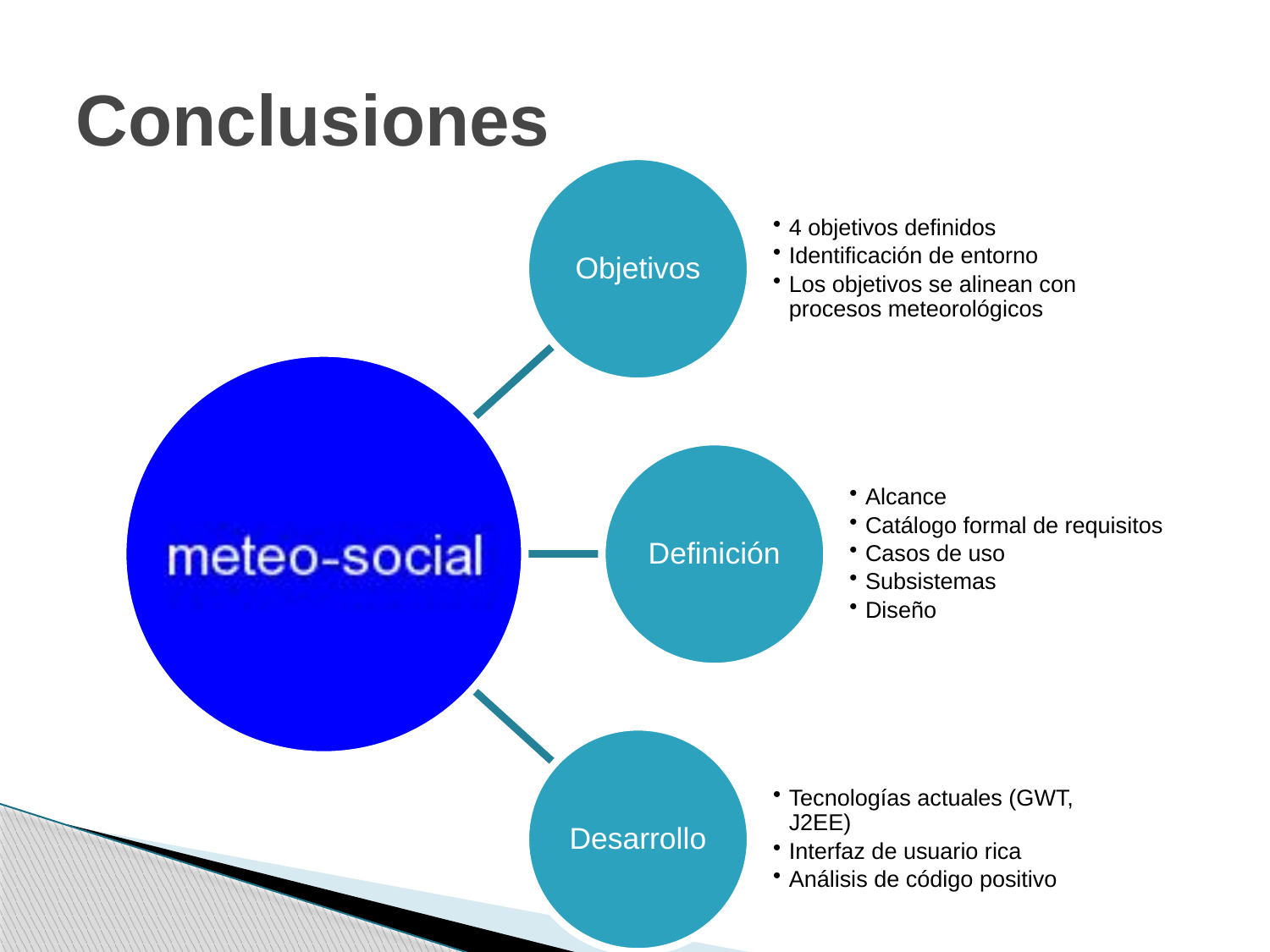

# Conclusiones
Objetivos
4 objetivos definidos
Identificación de entorno
Los objetivos se alinean con procesos meteorológicos
Definición
Alcance
Catálogo formal de requisitos
Casos de uso
Subsistemas
Diseño
Desarrollo
Tecnologías actuales (GWT, J2EE)
Interfaz de usuario rica
Análisis de código positivo